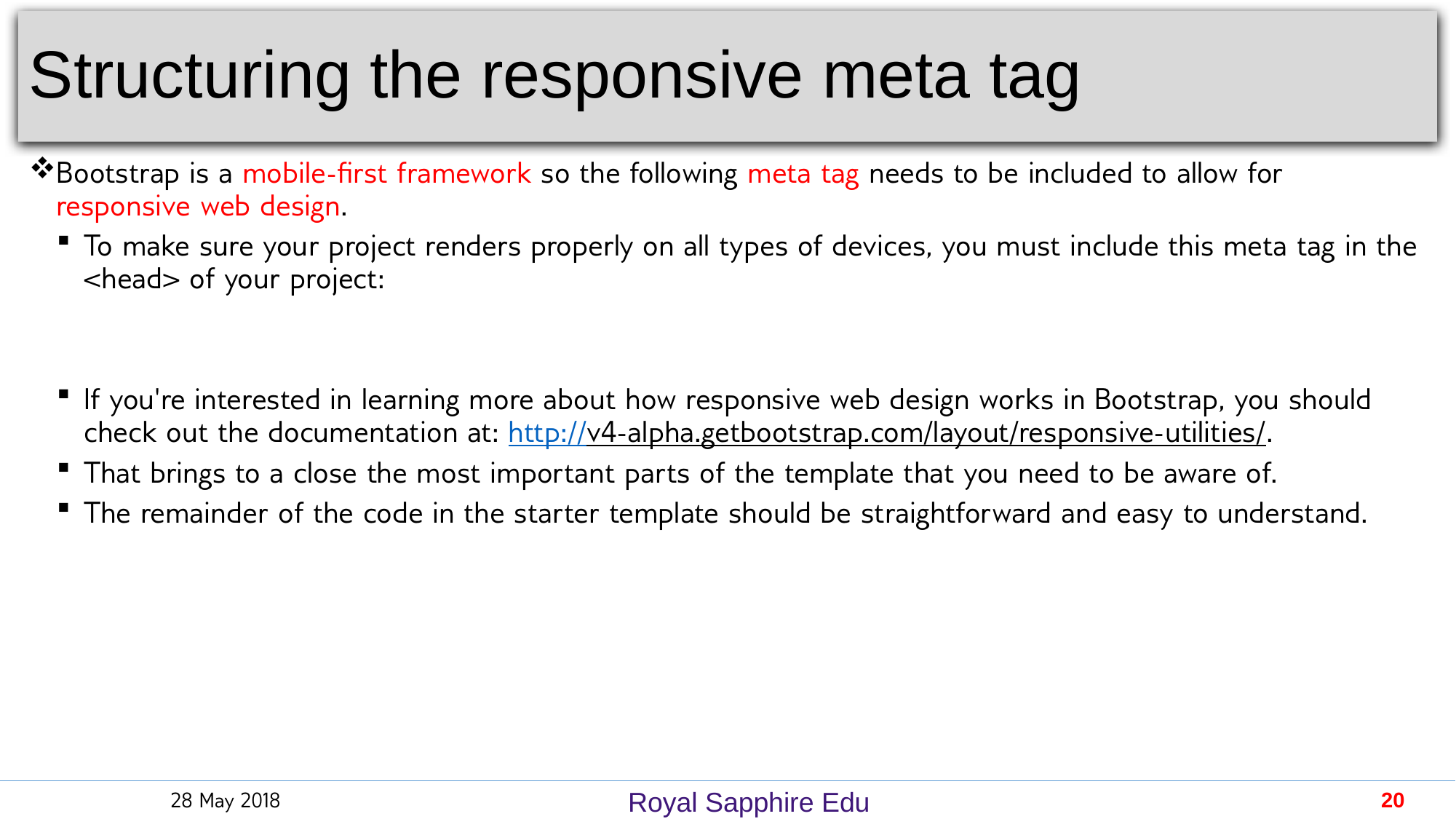

# Structuring the responsive meta tag
Bootstrap is a mobile-first framework so the following meta tag needs to be included to allow for responsive web design.
To make sure your project renders properly on all types of devices, you must include this meta tag in the <head> of your project:

If you're interested in learning more about how responsive web design works in Bootstrap, you should check out the documentation at: http://v4-alpha.getbootstrap.com/layout/responsive-utilities/.
That brings to a close the most important parts of the template that you need to be aware of.
The remainder of the code in the starter template should be straightforward and easy to understand.
28 May 2018
20